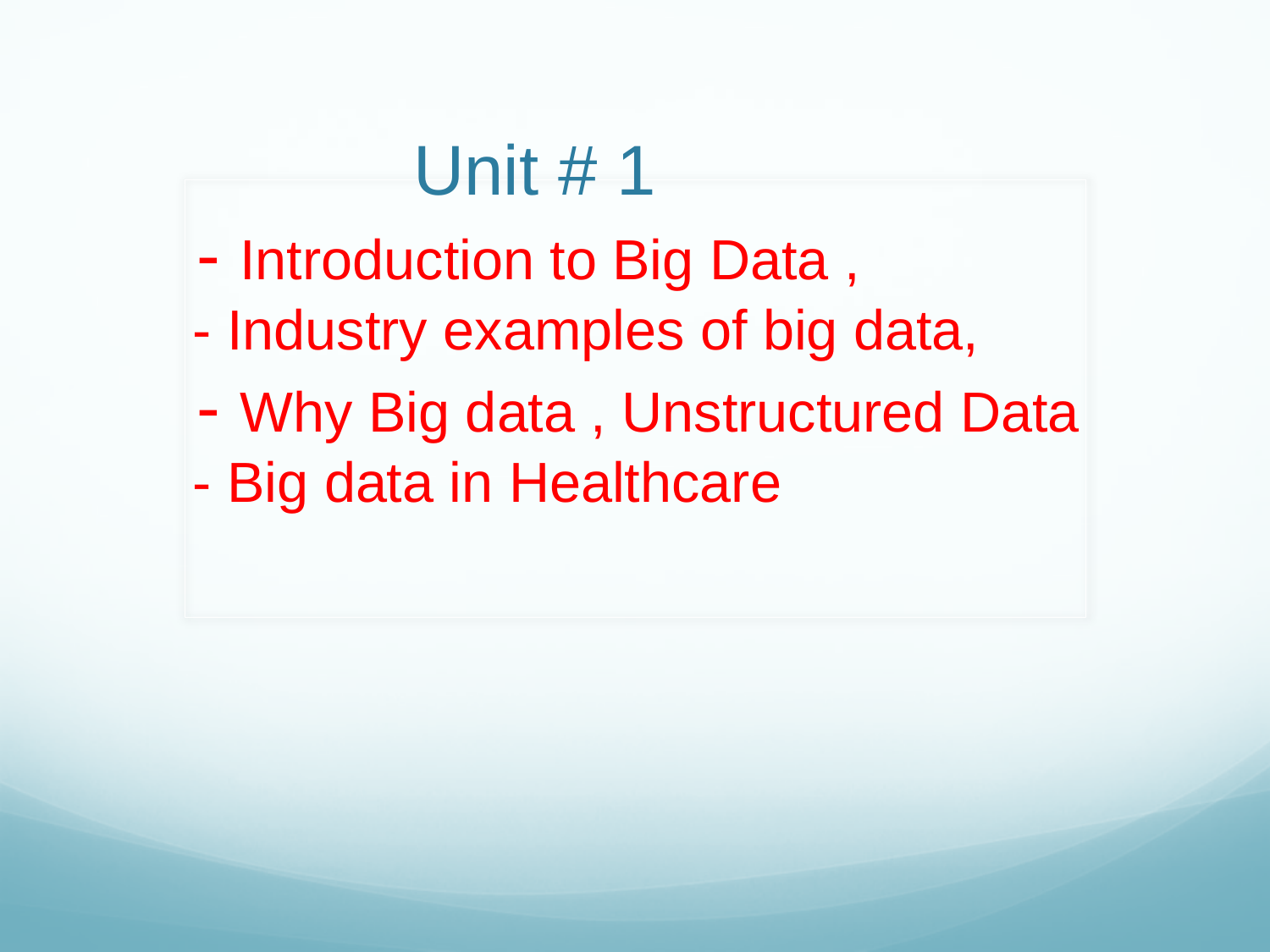

# Unit # 1 - Introduction to Big Data , - Industry examples of big data, - Why Big data , Unstructured Data - Big data in Healthcare